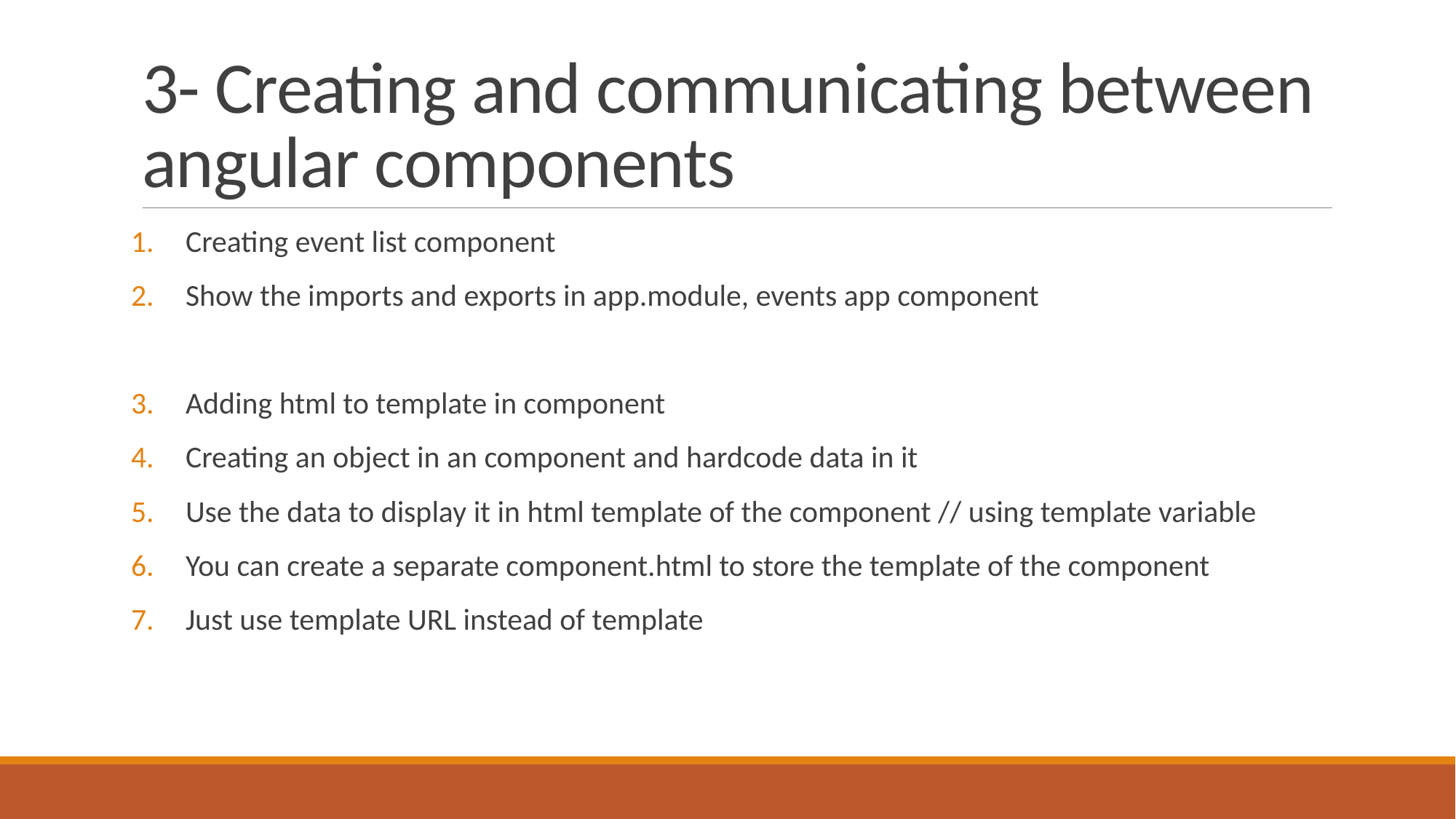

# 3- Creating and communicating between angular components
Creating event list component
Show the imports and exports in app.module, events app component

Adding html to template in component
Creating an object in an component and hardcode data in it
Use the data to display it in html template of the component // using template variable
You can create a separate component.html to store the template of the component
Just use template URL instead of template